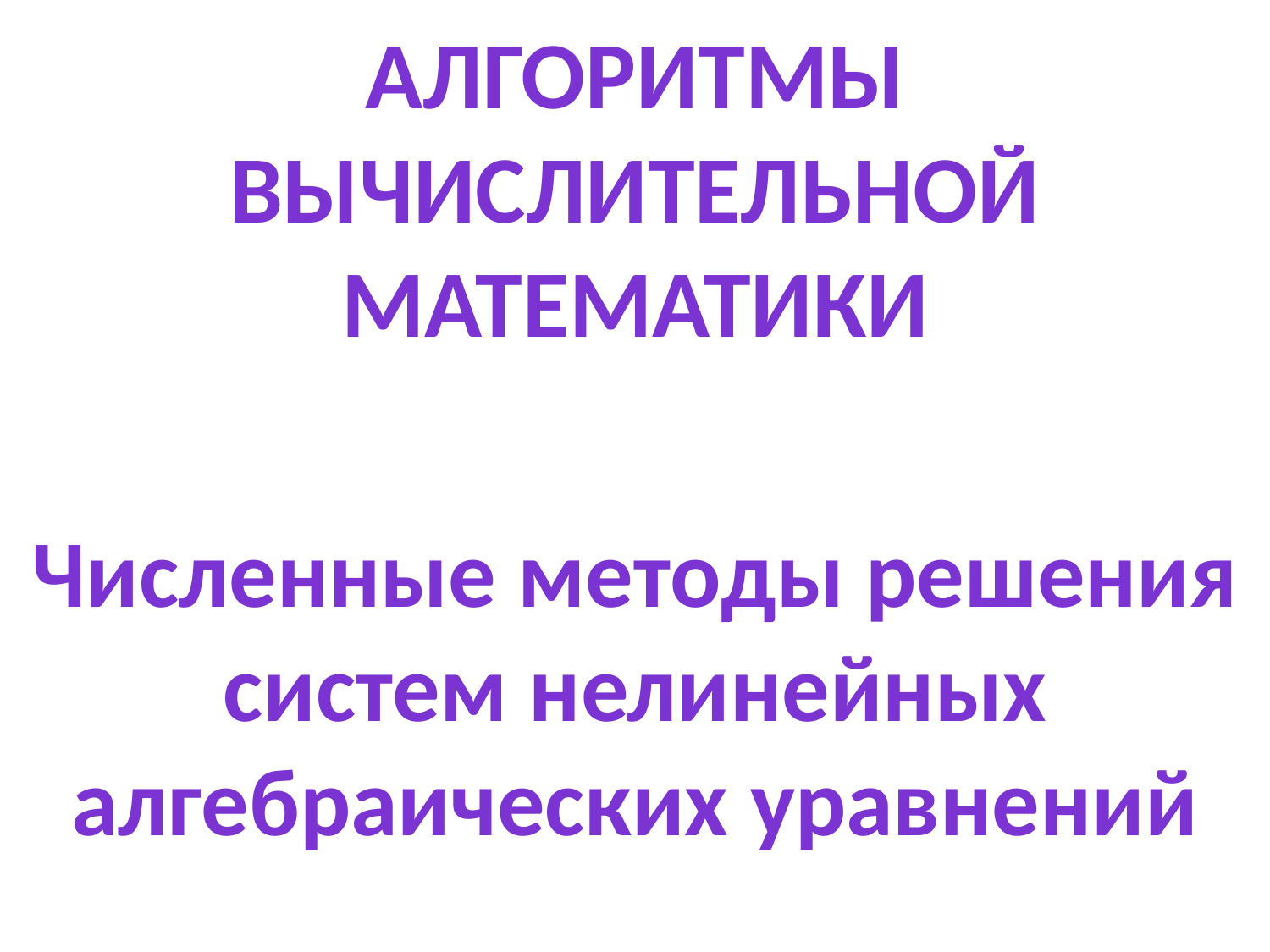

Алгоритмы вычислительной
математики
Численные методы решения систем нелинейных алгебраических уравнений